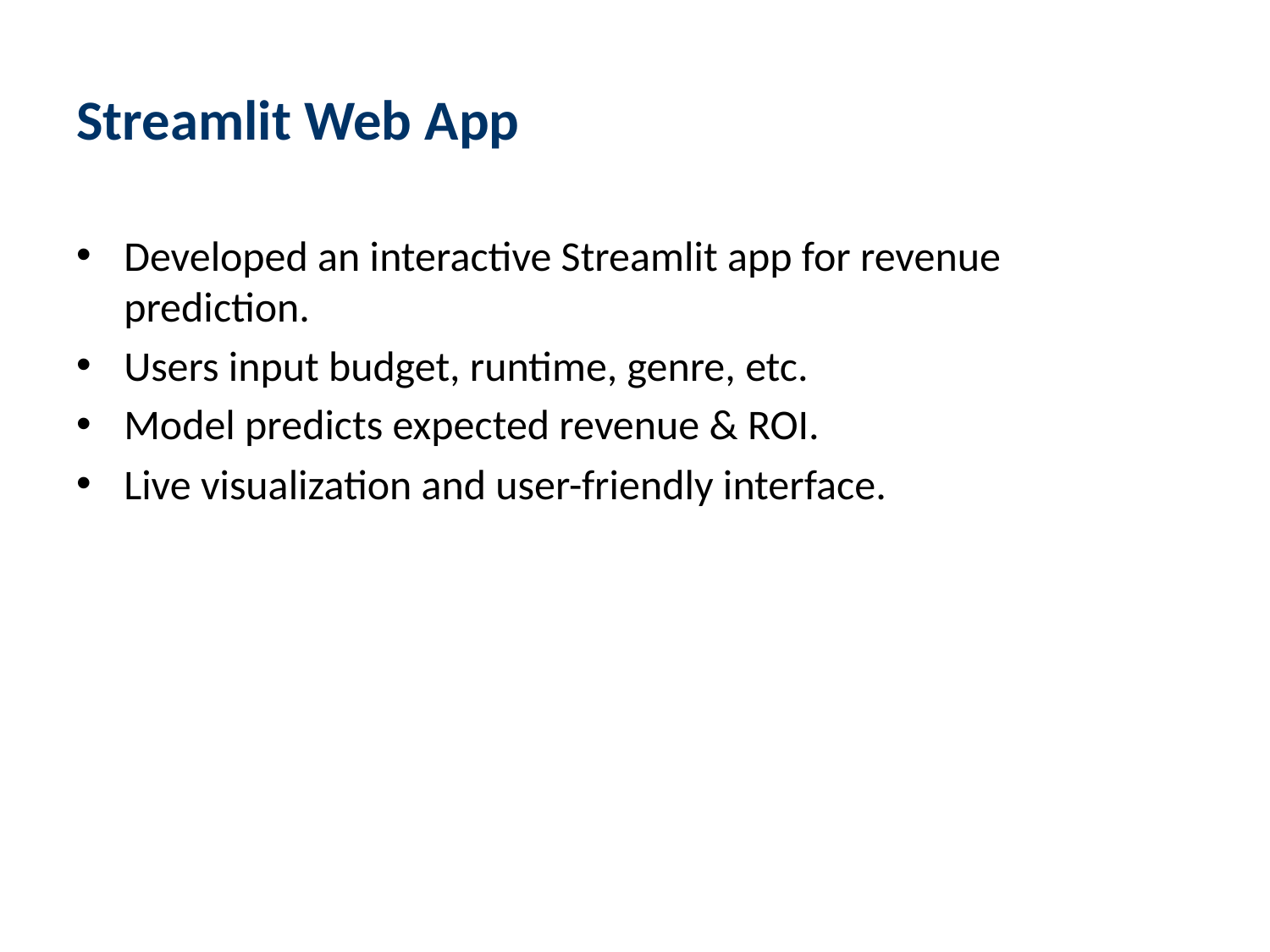

# Streamlit Web App
Developed an interactive Streamlit app for revenue prediction.
Users input budget, runtime, genre, etc.
Model predicts expected revenue & ROI.
Live visualization and user-friendly interface.